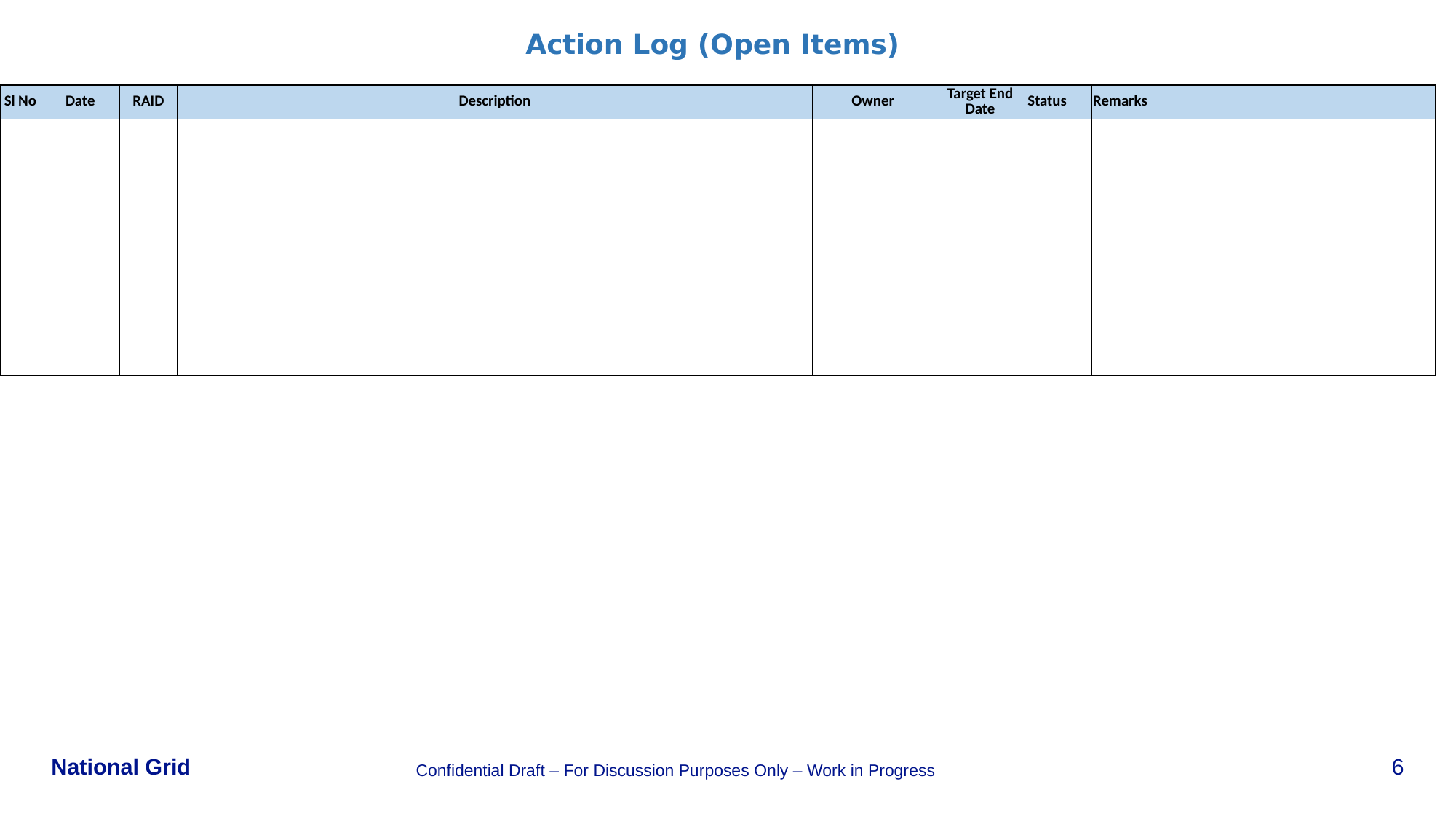

# Action Log (Open Items)
| Sl No | Date | RAID | Description | Owner | Target End Date | Status | Remarks |
| --- | --- | --- | --- | --- | --- | --- | --- |
|  |  |  |  |  |  |  |  |
|  |  |  |  |  |  |  |  |
Confidential Draft – For Discussion Purposes Only – Work in Progress